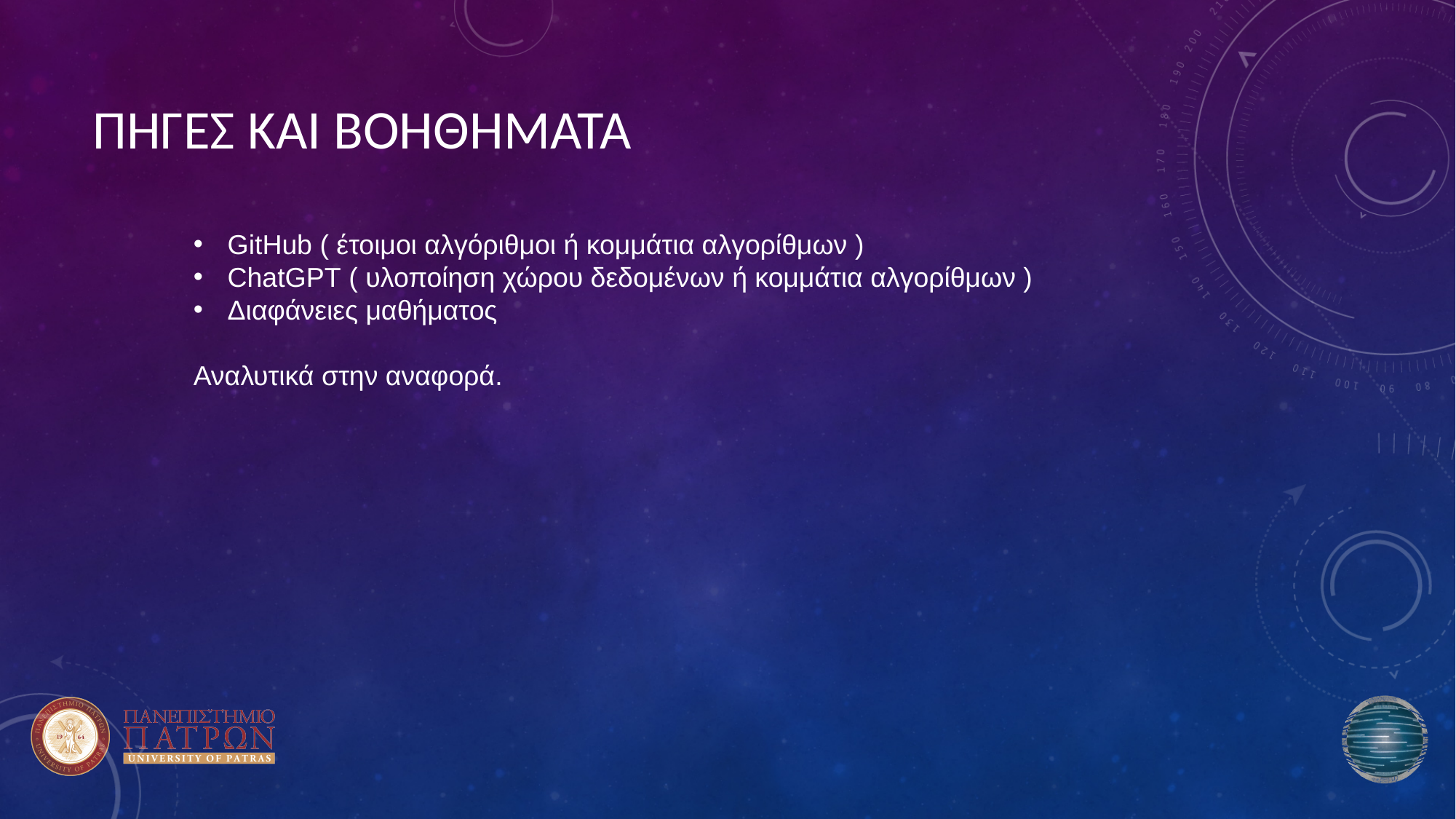

# Πηγές και βοηθήματα
GitHub ( έτοιμοι αλγόριθμοι ή κομμάτια αλγορίθμων )
ChatGPT ( υλοποίηση χώρου δεδομένων ή κομμάτια αλγορίθμων )
Διαφάνειες μαθήματος

Αναλυτικά στην αναφορά.